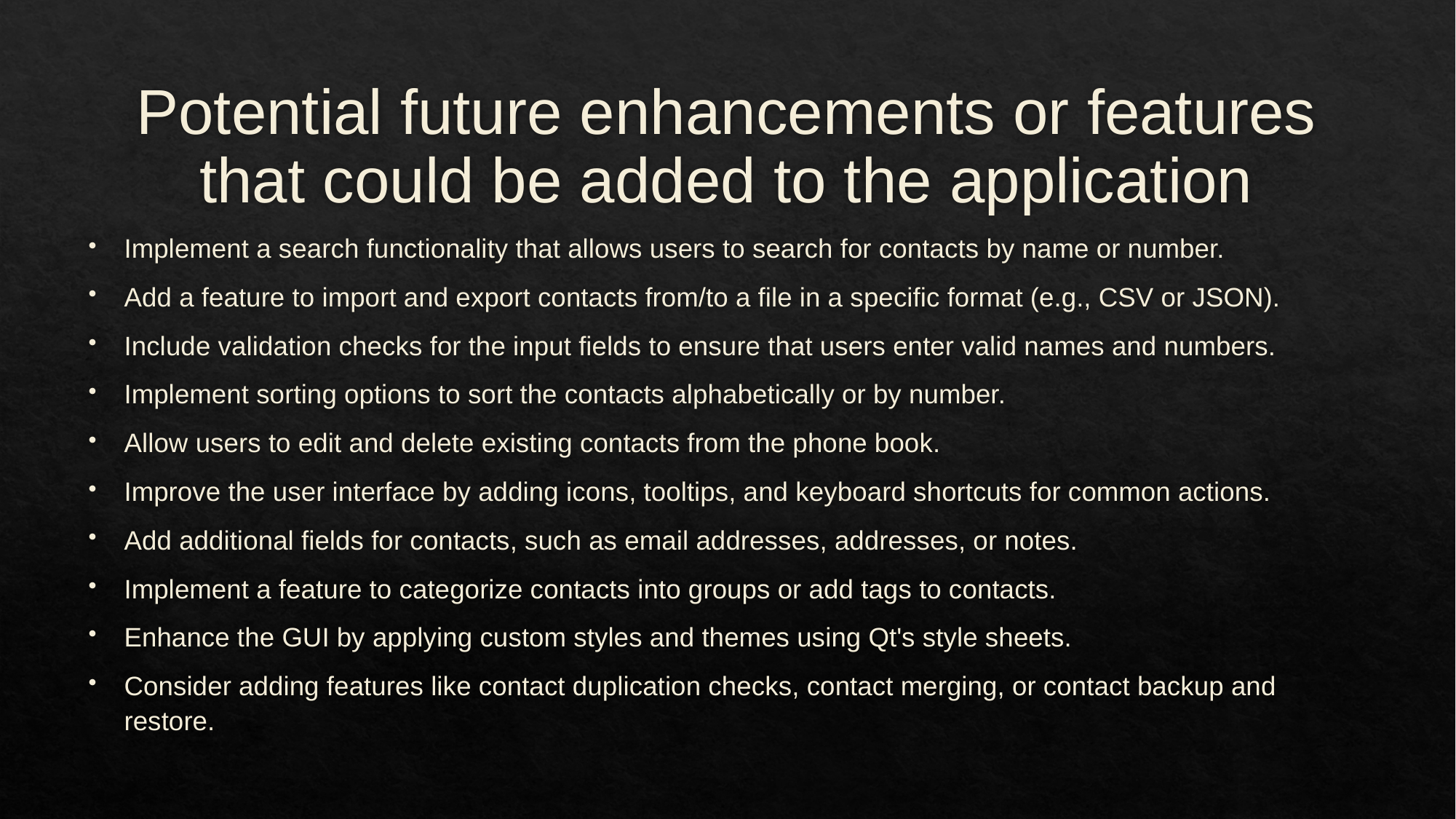

# Potential future enhancements or features that could be added to the application
Implement a search functionality that allows users to search for contacts by name or number.
Add a feature to import and export contacts from/to a file in a specific format (e.g., CSV or JSON).
Include validation checks for the input fields to ensure that users enter valid names and numbers.
Implement sorting options to sort the contacts alphabetically or by number.
Allow users to edit and delete existing contacts from the phone book.
Improve the user interface by adding icons, tooltips, and keyboard shortcuts for common actions.
Add additional fields for contacts, such as email addresses, addresses, or notes.
Implement a feature to categorize contacts into groups or add tags to contacts.
Enhance the GUI by applying custom styles and themes using Qt's style sheets.
Consider adding features like contact duplication checks, contact merging, or contact backup and restore.